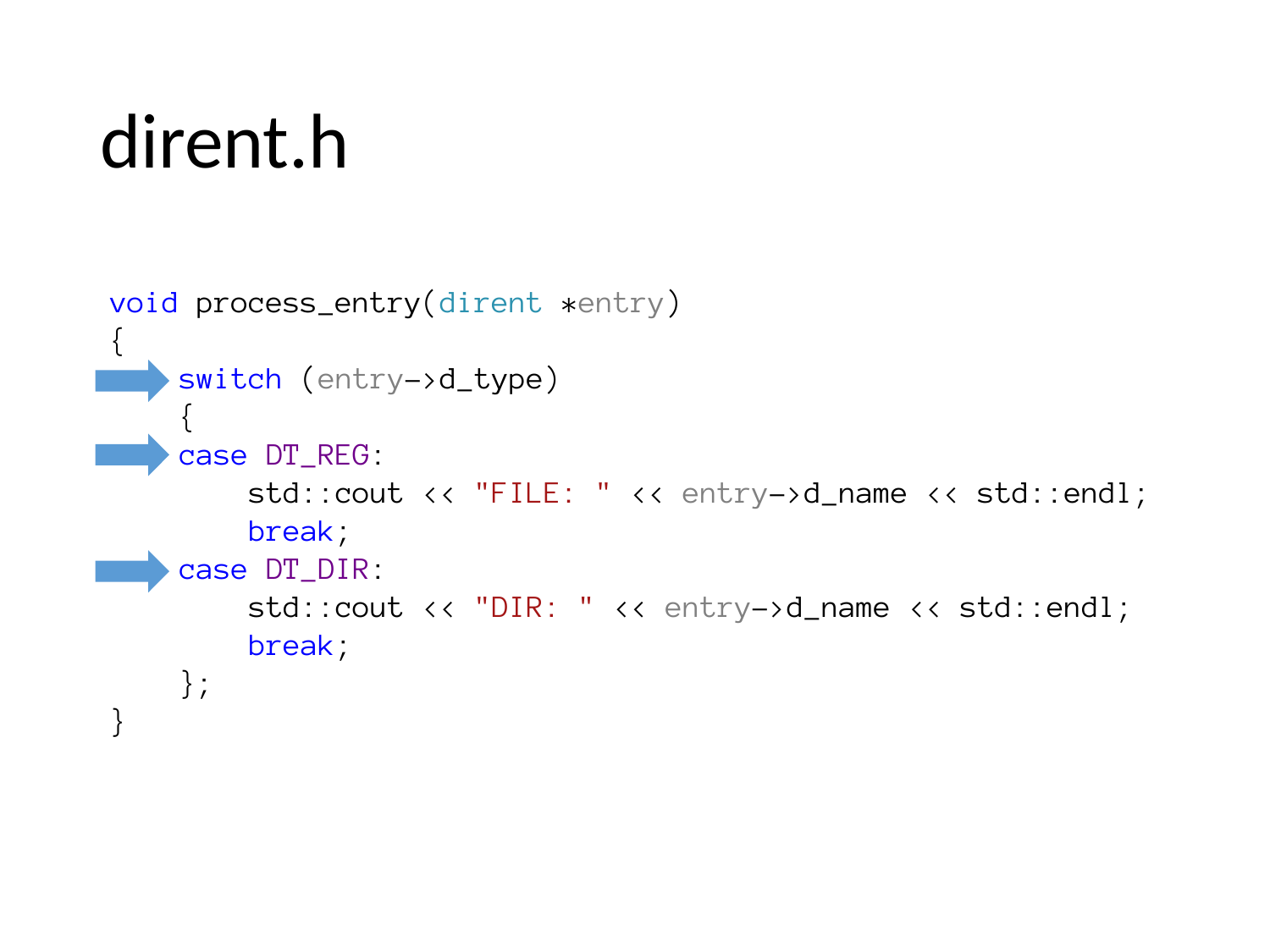

# dirent.h
void process_entry(dirent *entry)
{
    switch (entry->d_type)
    {
    case DT_REG:
        std::cout << "FILE: " << entry->d_name << std::endl;
        break;
    case DT_DIR:
        std::cout << "DIR: " << entry->d_name << std::endl;
        break;
    };
}